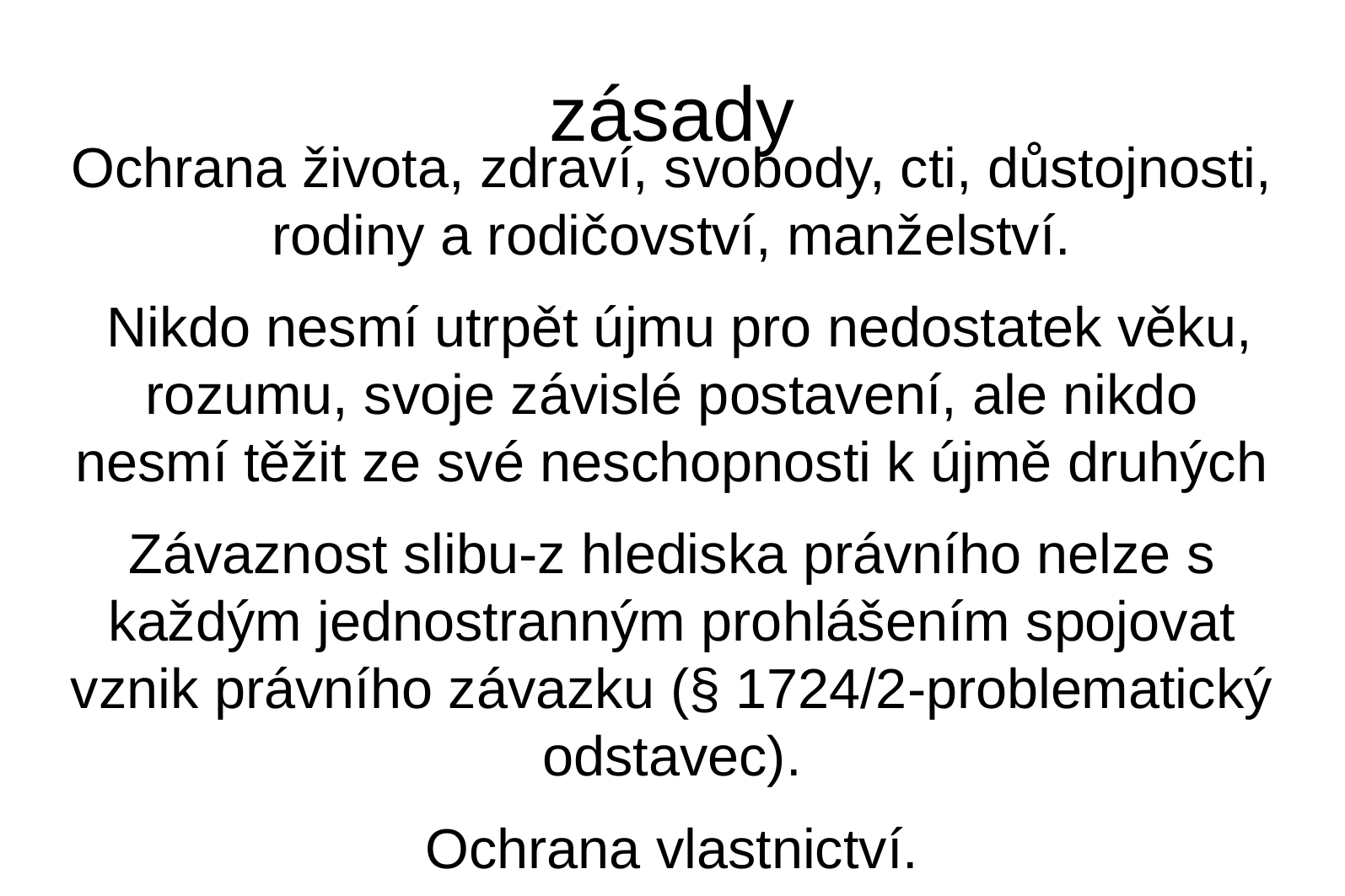

zásady
Ochrana života, zdraví, svobody, cti, důstojnosti, rodiny a rodičovství, manželství.
 Nikdo nesmí utrpět újmu pro nedostatek věku, rozumu, svoje závislé postavení, ale nikdo nesmí těžit ze své neschopnosti k újmě druhých
Závaznost slibu-z hlediska právního nelze s každým jednostranným prohlášením spojovat vznik právního závazku (§ 1724/2-problematický odstavec).
Ochrana vlastnictví.